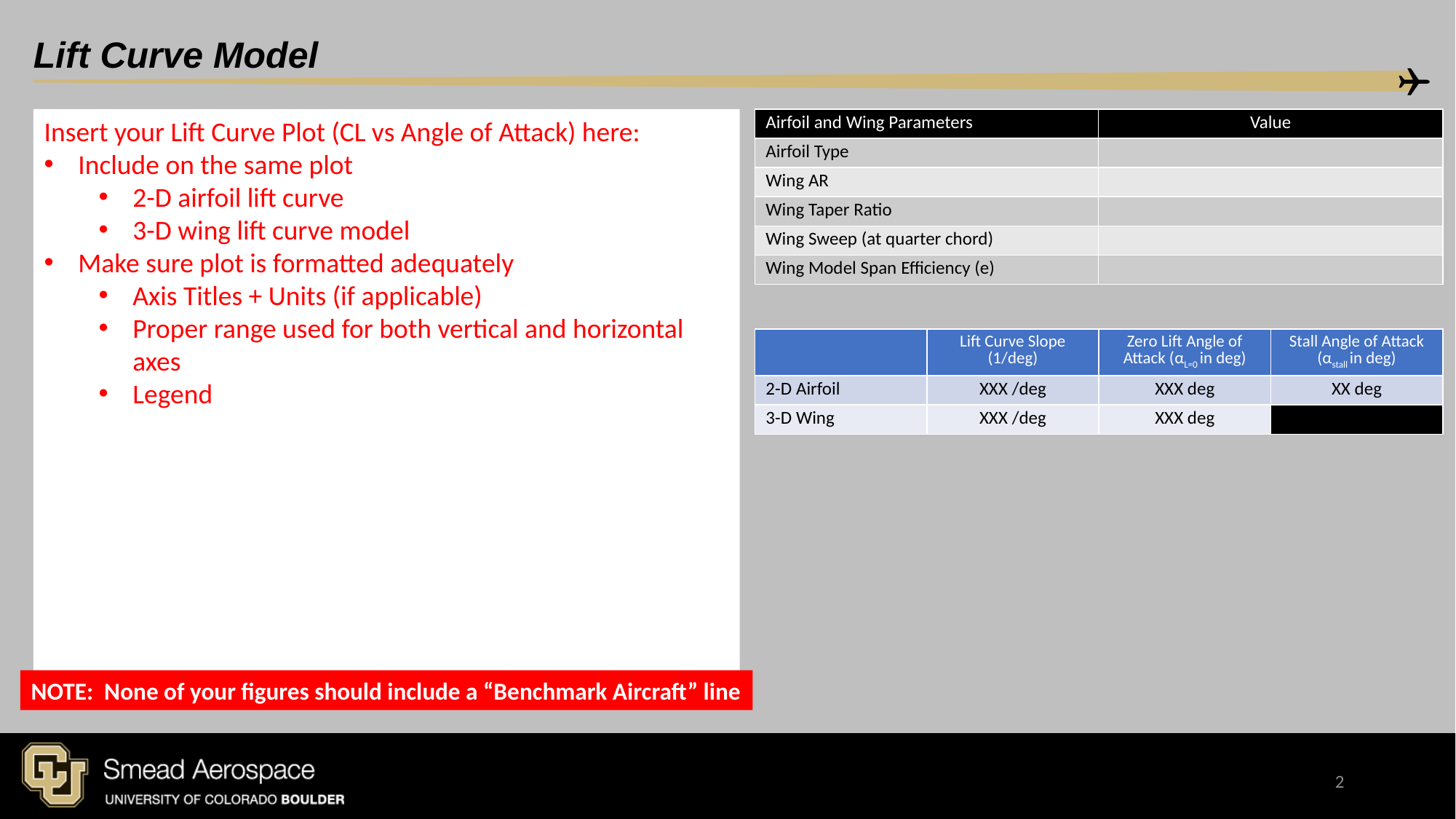

# Lift Curve Model
Insert your Lift Curve Plot (CL vs Angle of Attack) here:
Include on the same plot
2-D airfoil lift curve
3-D wing lift curve model
Make sure plot is formatted adequately
Axis Titles + Units (if applicable)
Proper range used for both vertical and horizontal axes
Legend

| Airfoil and Wing Parameters | Value |
| --- | --- |
| Airfoil Type |  |
| Wing AR |  |
| Wing Taper Ratio |  |
| Wing Sweep (at quarter chord) |  |
| Wing Model Span Efficiency (e) |  |
|  | Lift Curve Slope (1/deg) | Zero Lift Angle of Attack (αL=0 in deg) | Stall Angle of Attack (αstall in deg) |
| --- | --- | --- | --- |
| 2-D Airfoil | XXX /deg | XXX deg | XX deg |
| 3-D Wing | XXX /deg | XXX deg |  |
NOTE:  None of your figures should include a “Benchmark Aircraft” line
2